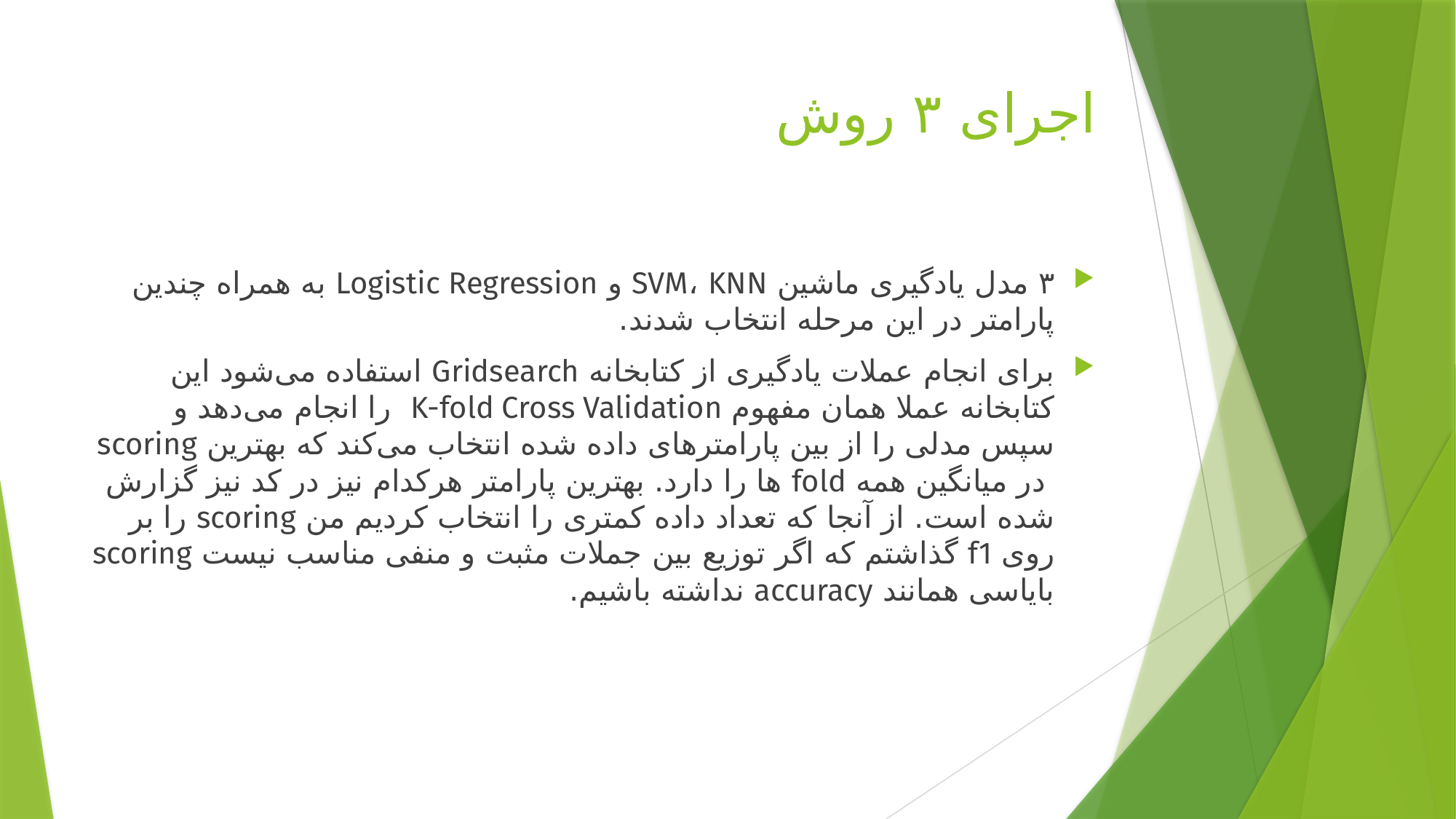

# اجرای ۳ روش
۳ مدل یادگیری ماشین SVM، KNN و Logistic Regression به همراه چندین پارامتر در این مرحله انتخاب شدند.
برای انجام عملات یادگیری از کتابخانه Gridsearch استفاده می‌شود این کتابخانه عملا همان مفهوم K-fold Cross Validation  را انجام می‌دهد و سپس مدلی را از بین پارامترهای داده شده انتخاب می‌کند که بهترین scoring  در میانگین همه fold ها را دارد. بهترین پارامتر هرکدام نیز در کد نیز گزارش شده است. از آنجا که تعداد داده کمتری را انتخاب کردیم من scoring را بر روی f1 گذاشتم که اگر توزیع بین جملات مثبت و منفی مناسب نیست scoring بایاسی همانند accuracy نداشته باشیم.